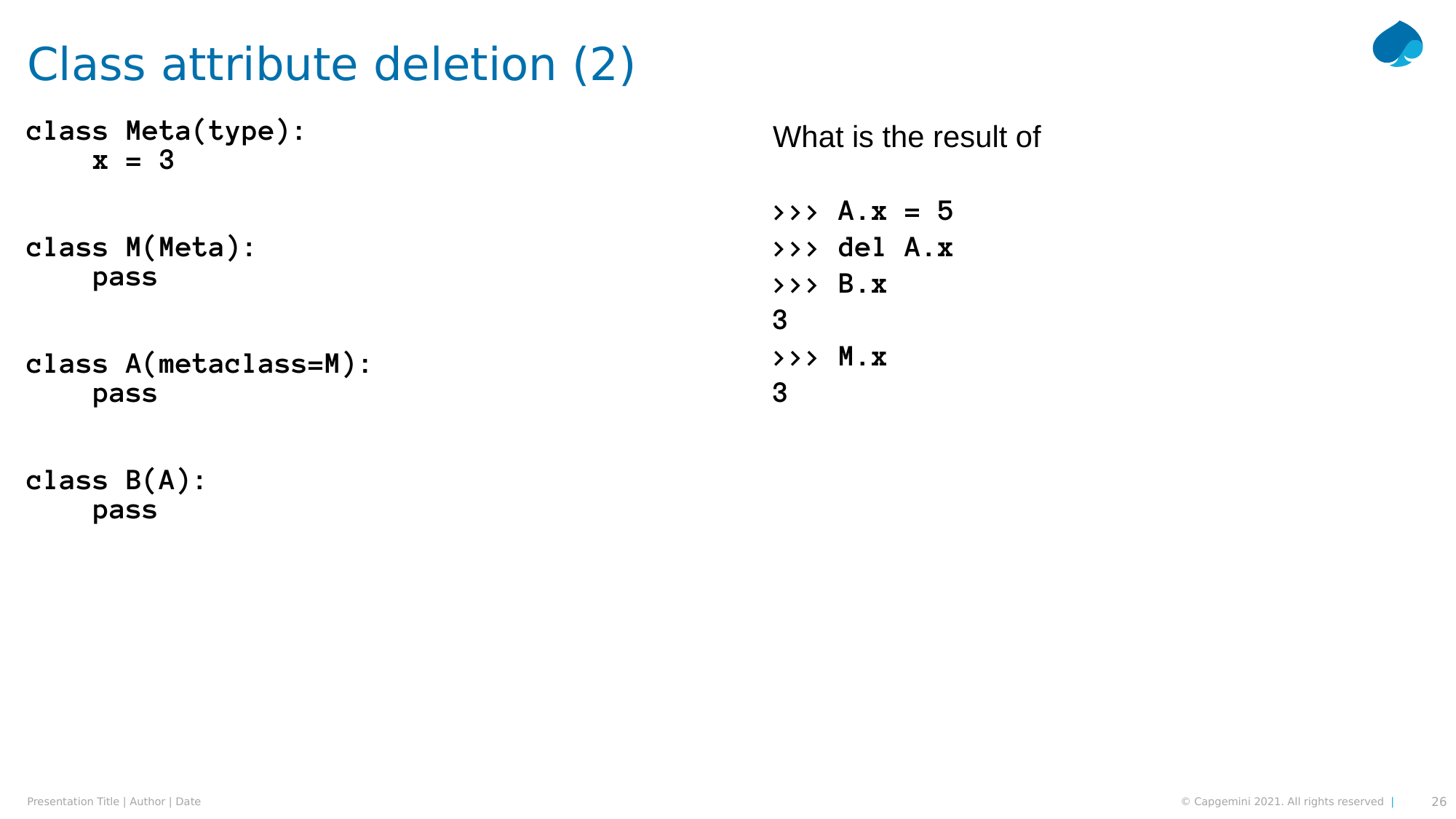

# Class attribute deletion (2)
class Meta(type):
    x = 3

class M(Meta):
    pass

class A(metaclass=M):
    pass

class B(A):
    pass

What is the result of

>>> A.x = 5
>>> del A.x
>>> B.x
3
>>> M.x
3